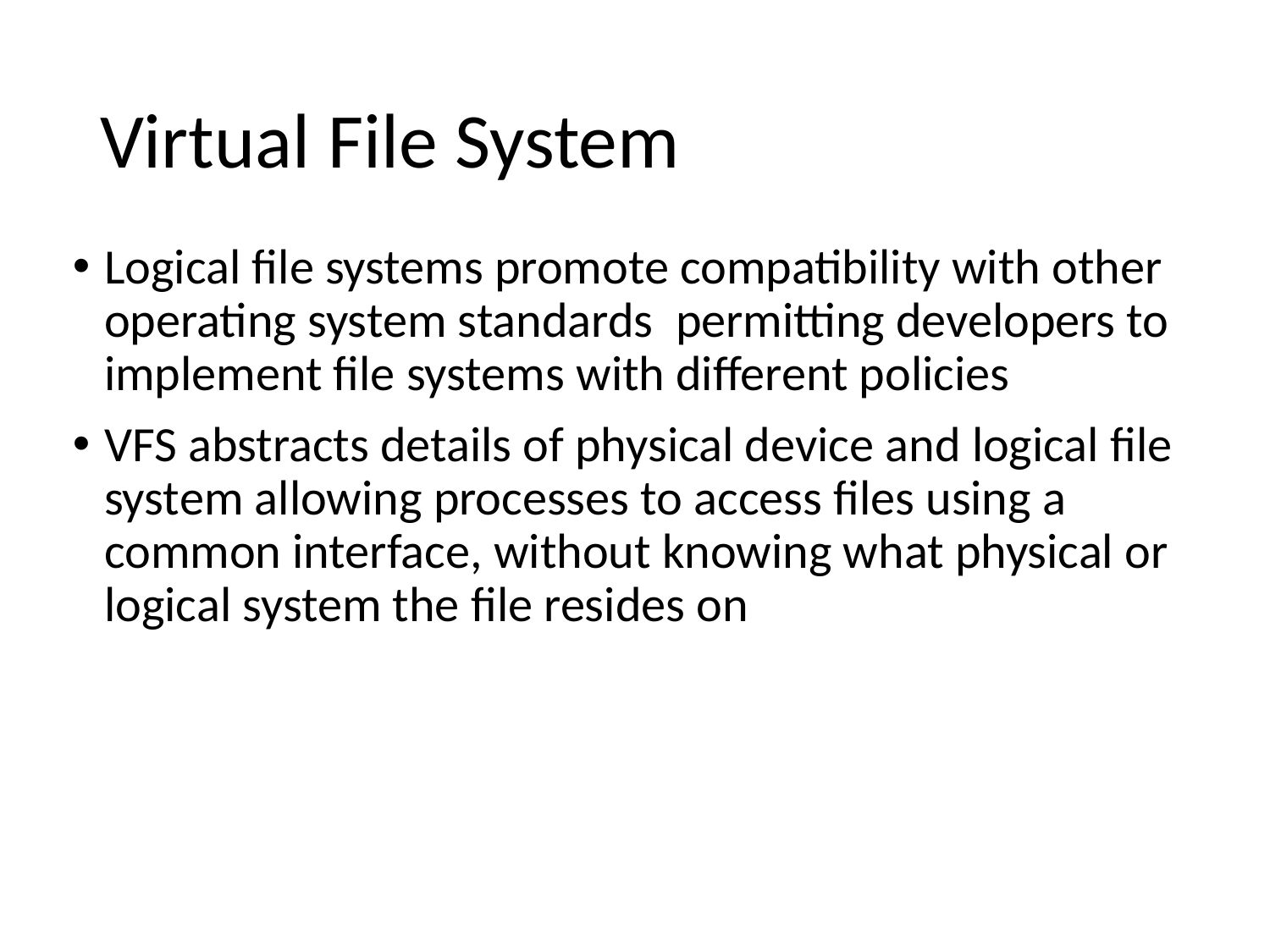

# Virtual File System
Logical file systems promote compatibility with other operating system standards  permitting developers to implement file systems with different policies
VFS abstracts details of physical device and logical file system allowing processes to access files using a common interface, without knowing what physical or logical system the file resides on